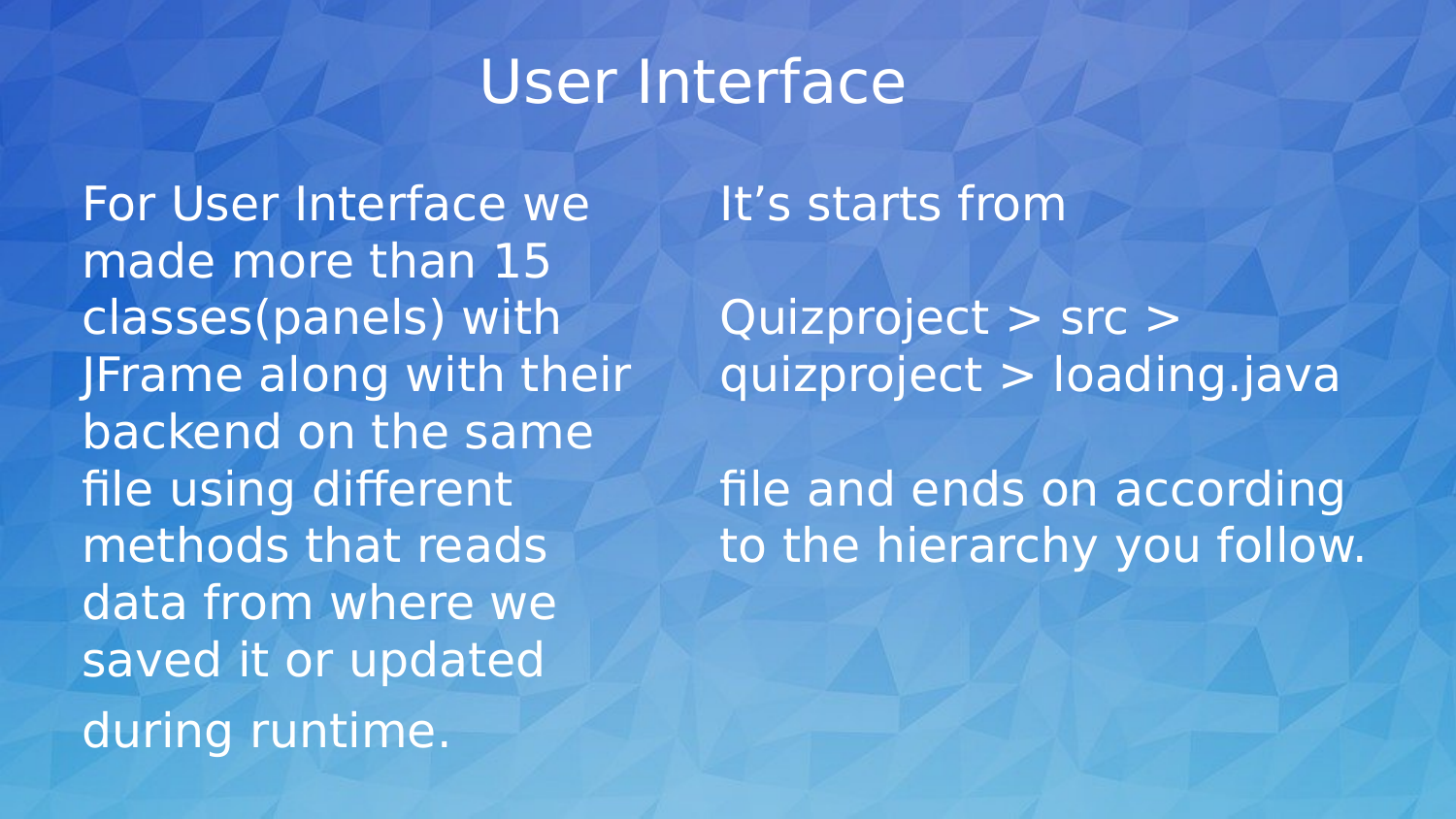

# User Interface
For User Interface we made more than 15 classes(panels) with JFrame along with their backend on the same file using different methods that reads data from where we saved it or updated during runtime.
It’s starts from

Quizproject > src > quizproject > loading.java

file and ends on according to the hierarchy you follow.